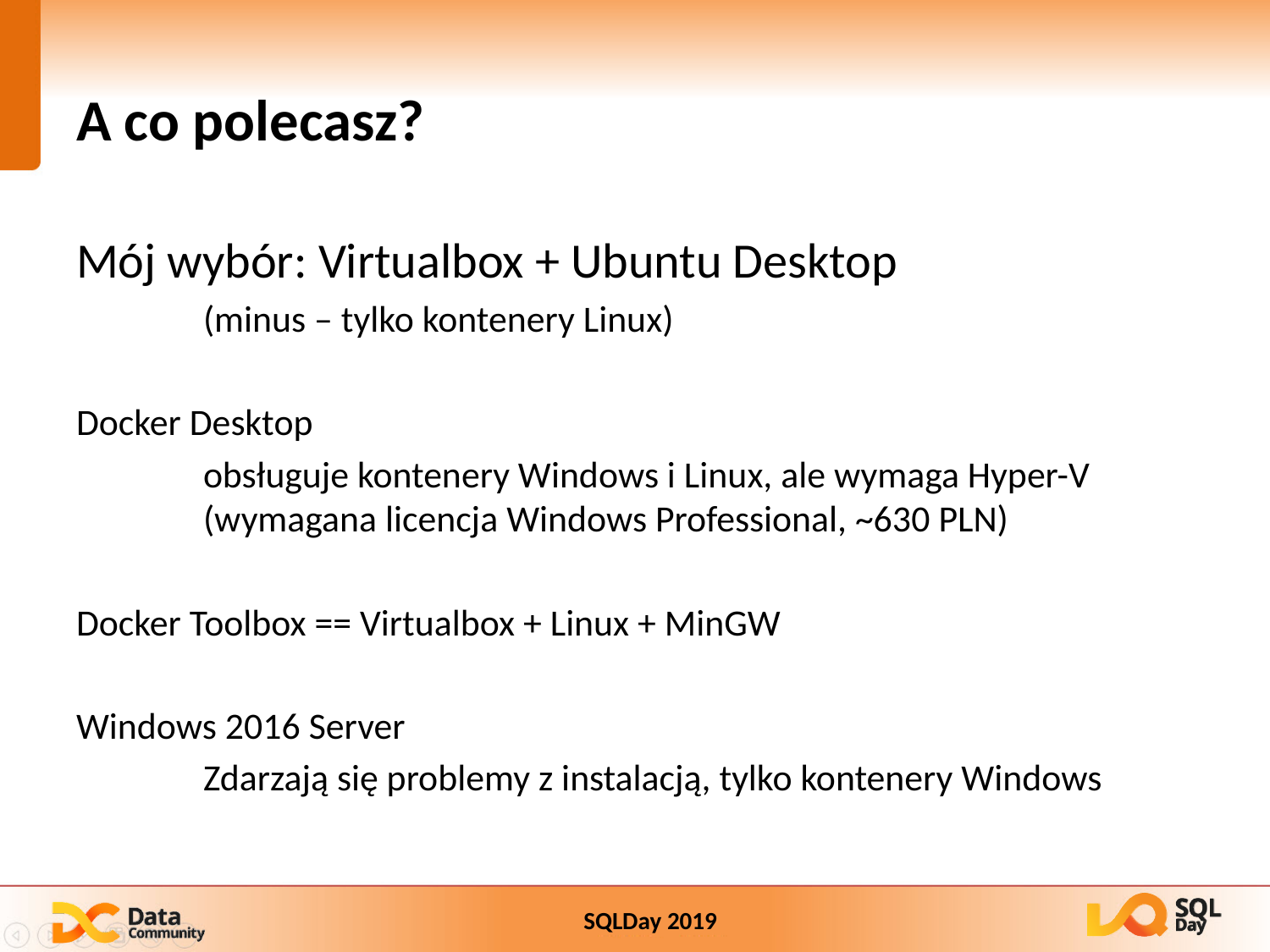

# A co polecasz?
Mój wybór: Virtualbox + Ubuntu Desktop
	(minus – tylko kontenery Linux)

Docker Desktop
	obsługuje kontenery Windows i Linux, ale wymaga Hyper-V
	(wymagana licencja Windows Professional, ~630 PLN)

Docker Toolbox == Virtualbox + Linux + MinGW

Windows 2016 Server
	Zdarzają się problemy z instalacją, tylko kontenery Windows